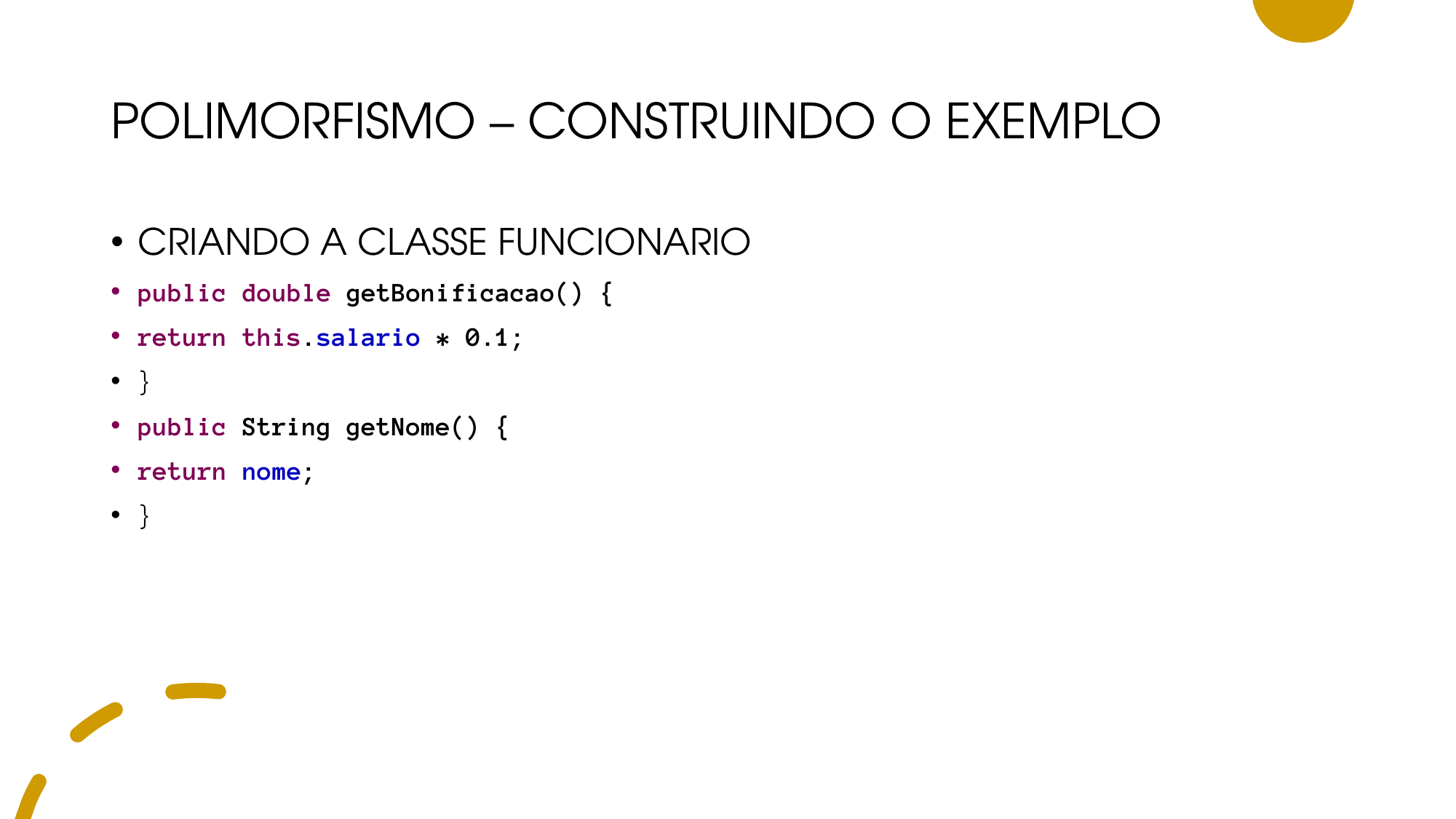

# POLIMORFISMO – CONSTRUINDO O EXEMPLO
CRIANDO A CLASSE FUNCIONARIO
public double getBonificacao() {
return this.salario * 0.1;
}
public String getNome() {
return nome;
}